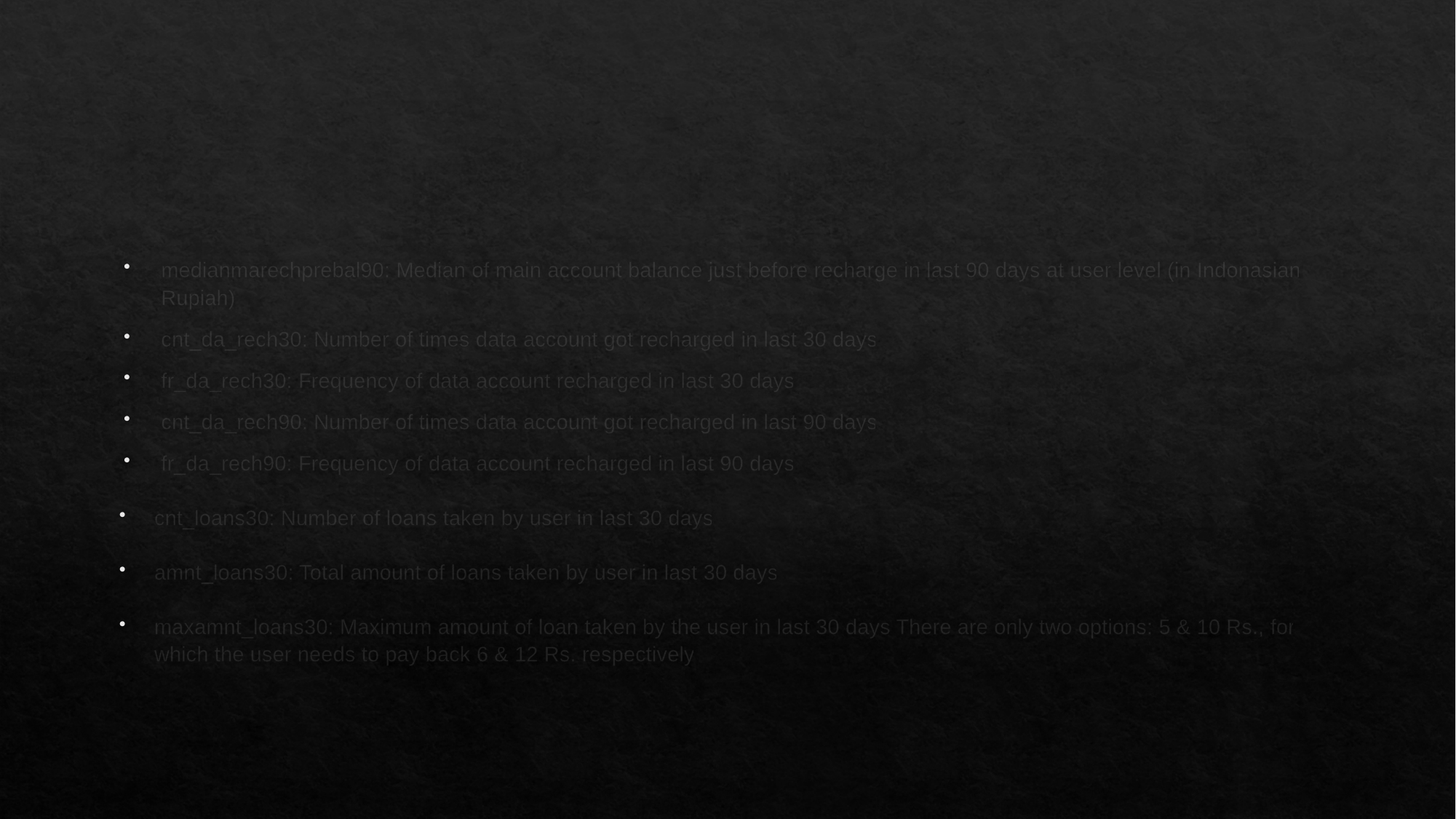

#
medianmarechprebal90: Median of main account balance just before recharge in last 90 days at user level (in Indonasian Rupiah)
cnt_da_rech30: Number of times data account got recharged in last 30 days
fr_da_rech30: Frequency of data account recharged in last 30 days
cnt_da_rech90: Number of times data account got recharged in last 90 days
fr_da_rech90: Frequency of data account recharged in last 90 days
cnt_loans30: Number of loans taken by user in last 30 days
amnt_loans30: Total amount of loans taken by user in last 30 days
maxamnt_loans30: Maximum amount of loan taken by the user in last 30 days There are only two options: 5 & 10 Rs., for which the user needs to pay back 6 & 12 Rs. respectively